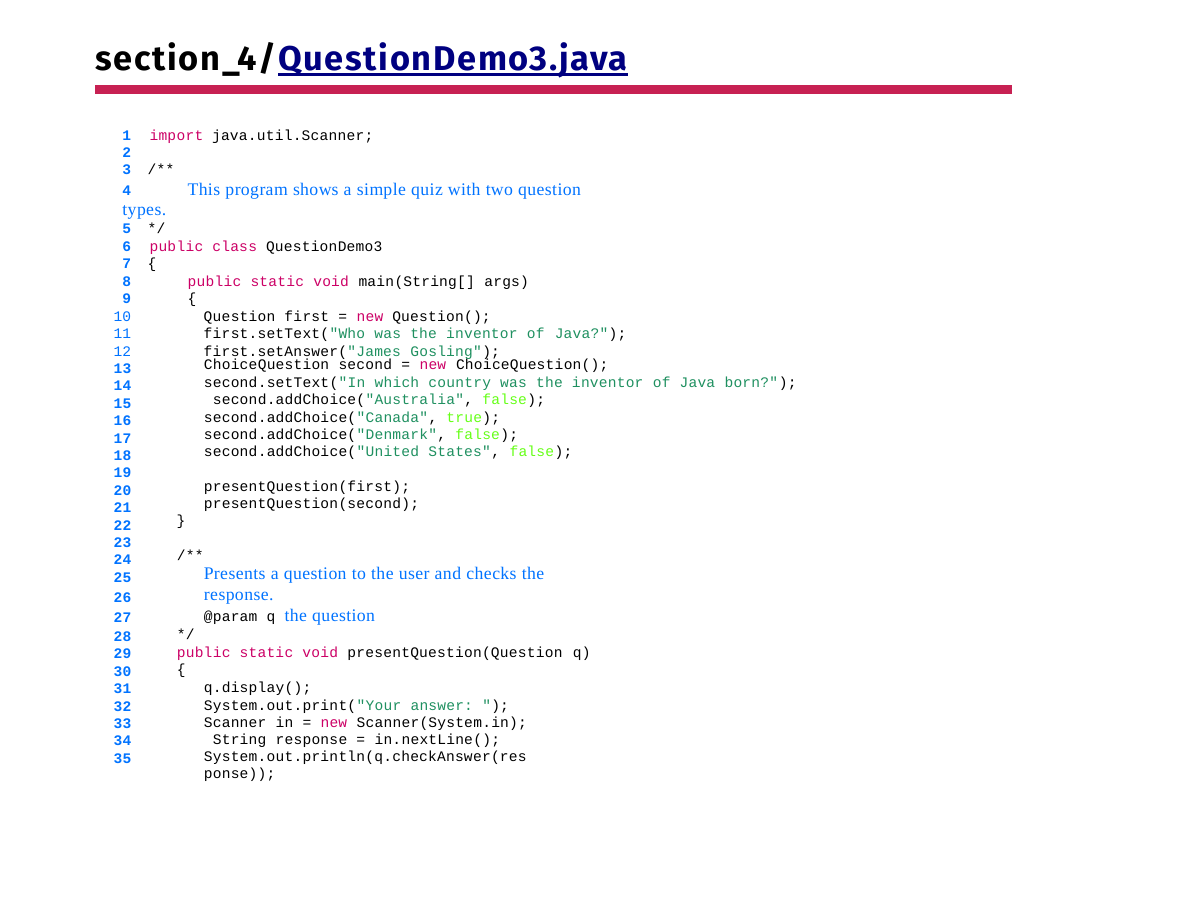

# section_4/QuestionDemo3.java

1  import java.util.Scanner;
2
3 /**
4	This program shows a simple quiz with two question types.
5 */
6  public class QuestionDemo3
7 {
8	public static void main(String[] args)
9	{
Question first = new Question();
first.setText("Who was the inventor of Java?");
first.setAnswer("James Gosling");
13
14
15
16
17
18
19
20
21
22
23
24
25
26
27
28
29
30
31
32
33
34
35
ChoiceQuestion second = new ChoiceQuestion();
second.setText("In which country was the inventor of Java born?");  second.addChoice("Australia", false);
second.addChoice("Canada", true);  second.addChoice("Denmark", false);  second.addChoice("United States", false);
presentQuestion(first);  presentQuestion(second);
}
/**
Presents a question to the user and checks the response.
@param q the question
*/
public static void presentQuestion(Question q)
{
q.display();  System.out.print("Your answer: ");
Scanner in = new Scanner(System.in);  String response = in.nextLine();
System.out.println(q.checkAnswer(response));